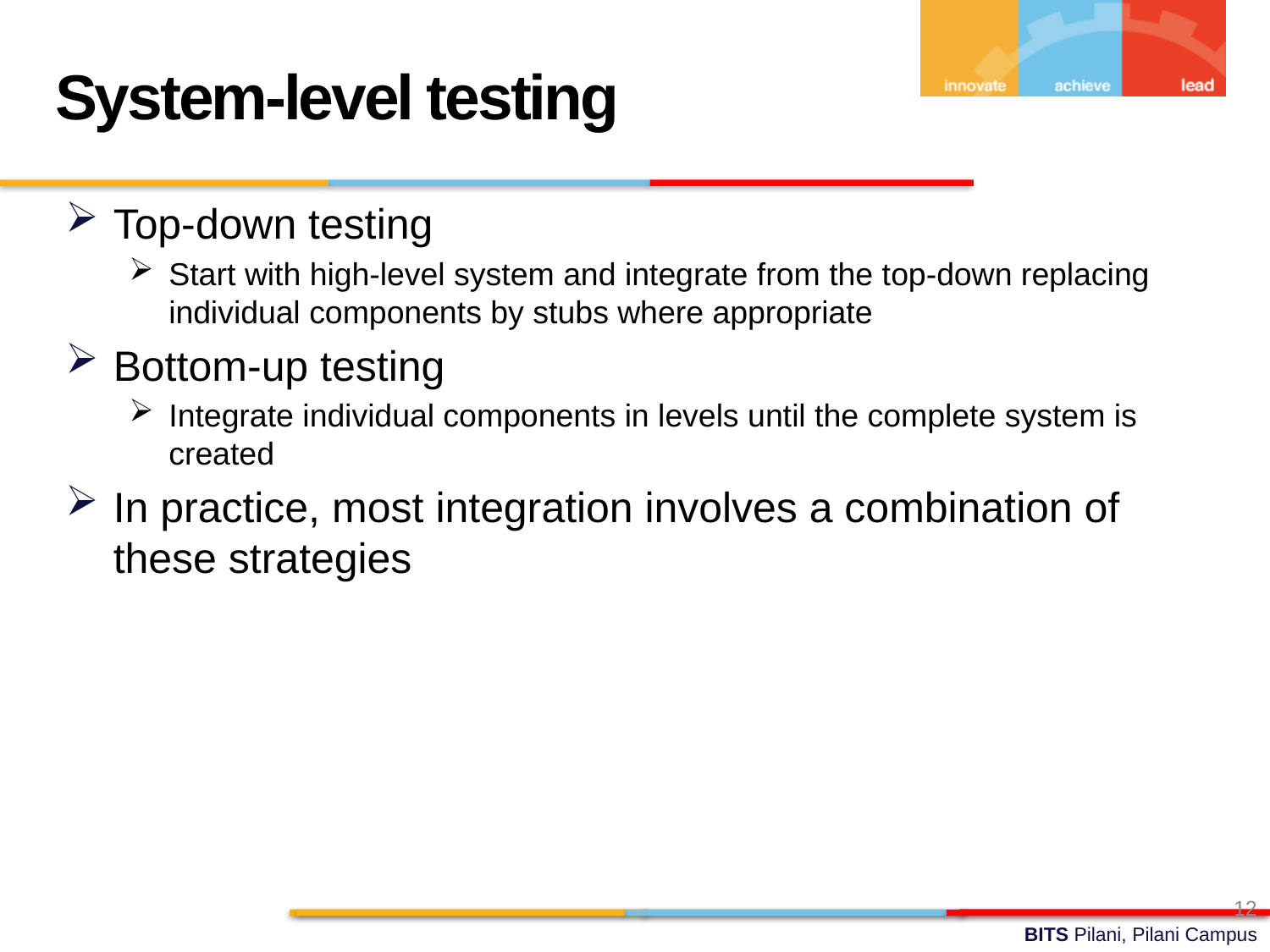

System-level testing
Top-down testing
Start with high-level system and integrate from the top-down replacing individual components by stubs where appropriate
Bottom-up testing
Integrate individual components in levels until the complete system is created
In practice, most integration involves a combination of these strategies

12